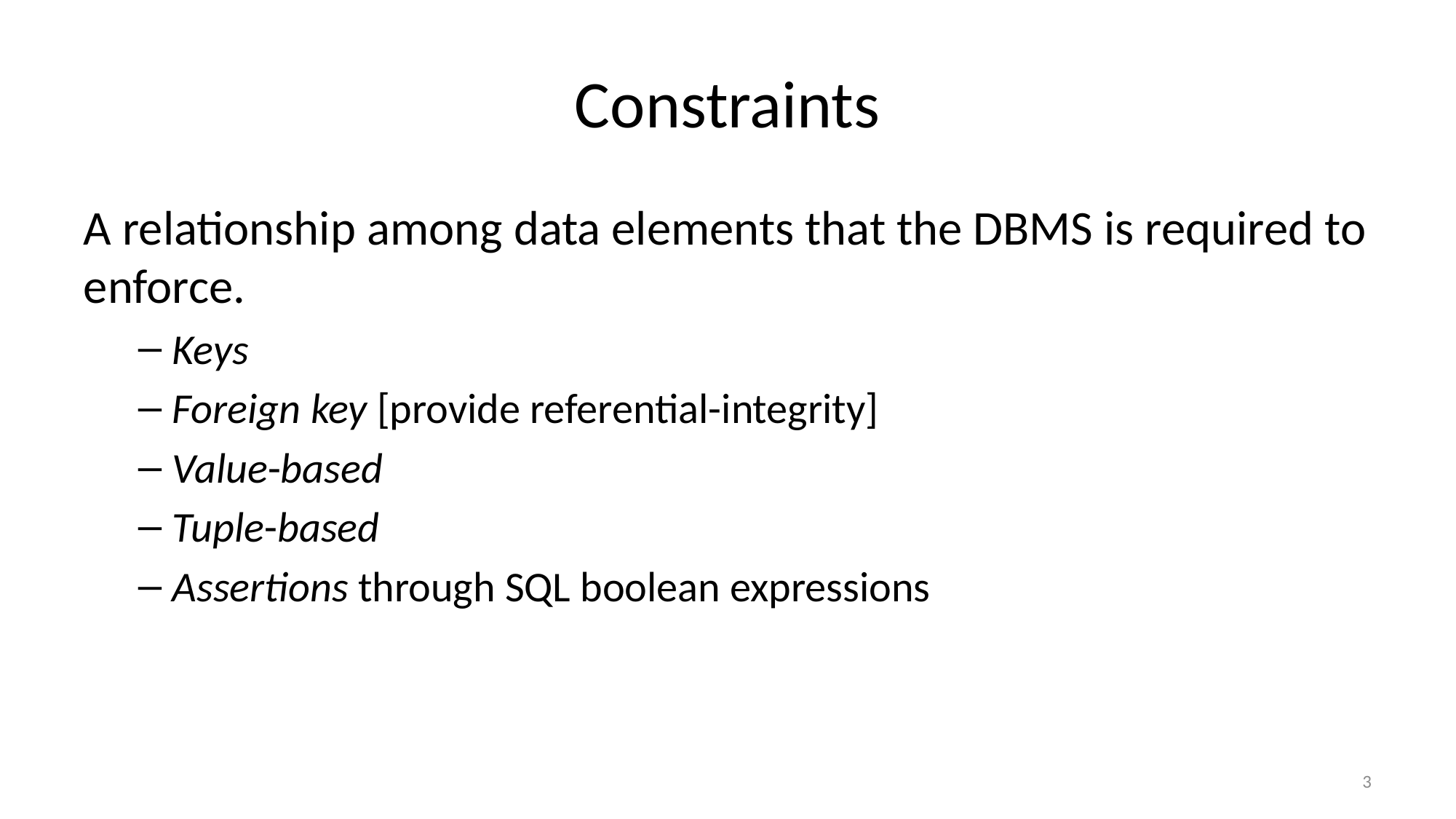

# Constraints
A relationship among data elements that the DBMS is required to enforce.
Keys
Foreign key [provide referential-integrity]
Value-based
Tuple-based
Assertions through SQL boolean expressions

3